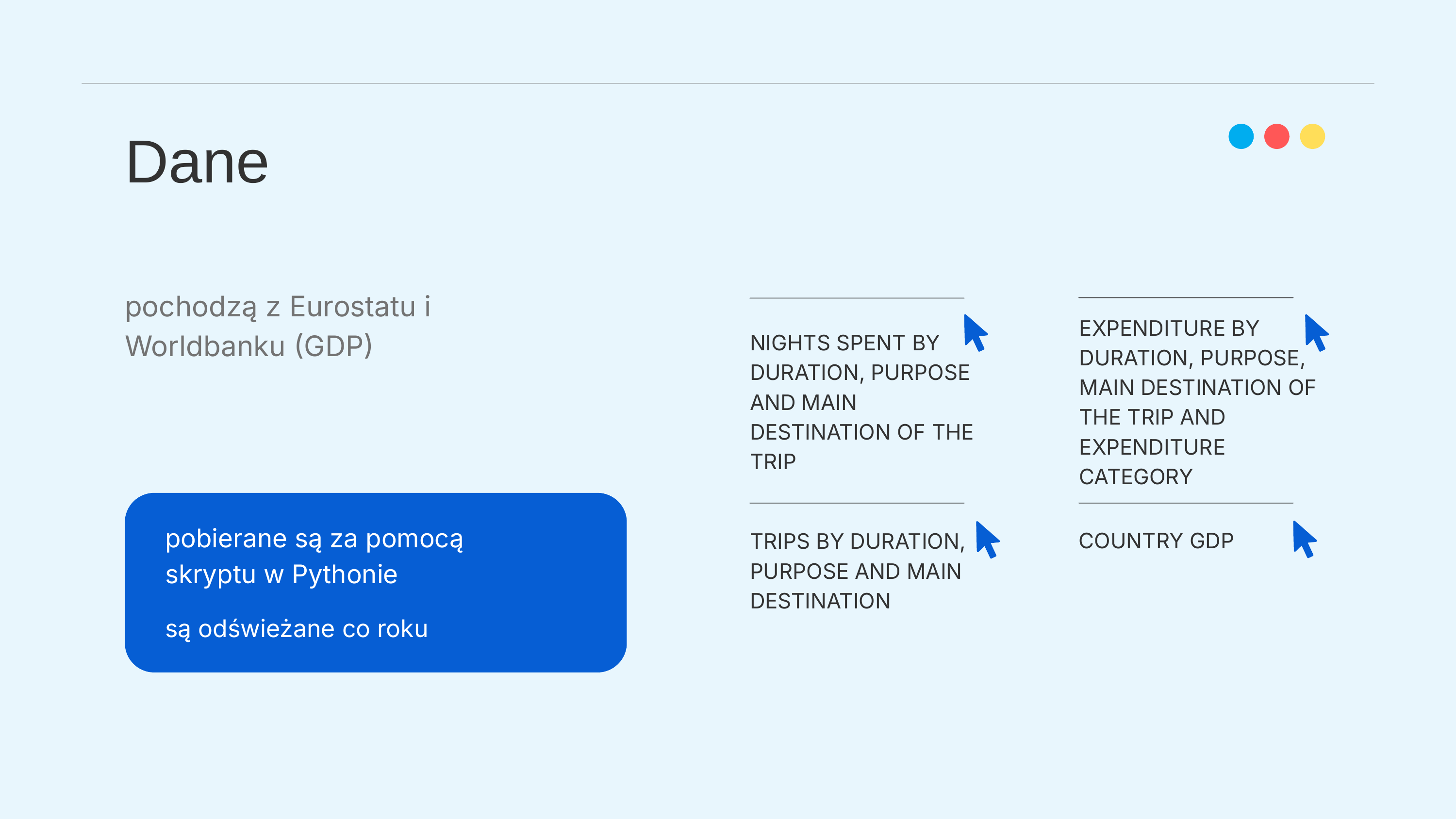

Dane
pochodzą z Eurostatu i Worldbanku (GDP)

EXPENDITURE BY DURATION, PURPOSE, MAIN DESTINATION OF THE TRIP AND EXPENDITURE CATEGORY

NIGHTS SPENT BY DURATION, PURPOSE AND MAIN DESTINATION OF THE TRIP

pobierane są za pomocą skryptu w Pythonie

COUNTRY GDP
TRIPS BY DURATION, PURPOSE AND MAIN DESTINATION
są odświeżane co roku